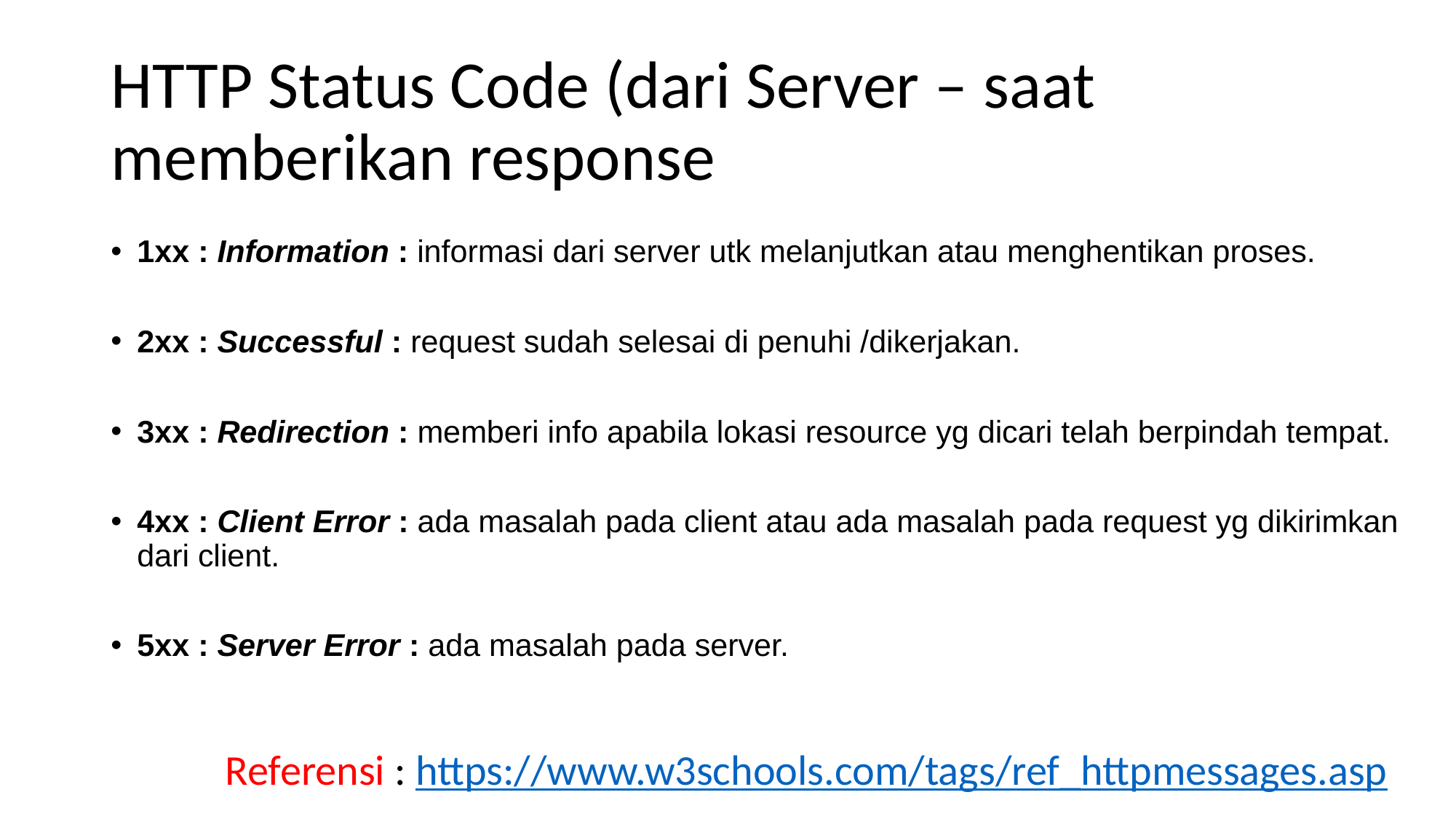

# HTTP Status Code (dari Server – saat memberikan response
1xx : Information : informasi dari server utk melanjutkan atau menghentikan proses.

2xx : Successful : request sudah selesai di penuhi /dikerjakan.

3xx : Redirection : memberi info apabila lokasi resource yg dicari telah berpindah tempat.

4xx : Client Error : ada masalah pada client atau ada masalah pada request yg dikirimkan dari client.

5xx : Server Error : ada masalah pada server.

Referensi : https://www.w3schools.com/tags/ref_httpmessages.asp